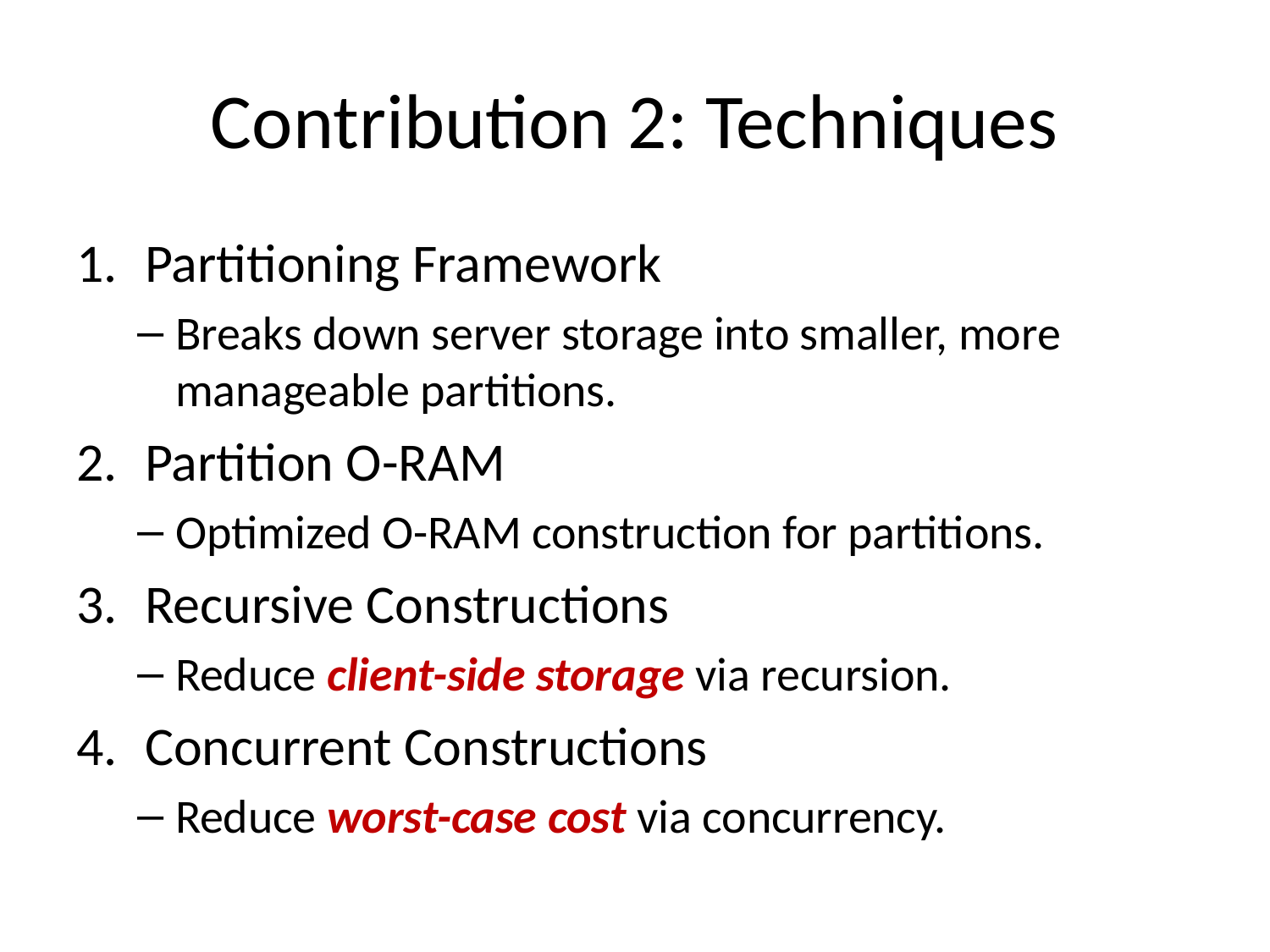

# Contribution 2: Techniques
Partitioning Framework
Breaks down server storage into smaller, more manageable partitions.
Partition O-RAM
Optimized O-RAM construction for partitions.
Recursive Constructions
Reduce client-side storage via recursion.
Concurrent Constructions
Reduce worst-case cost via concurrency.